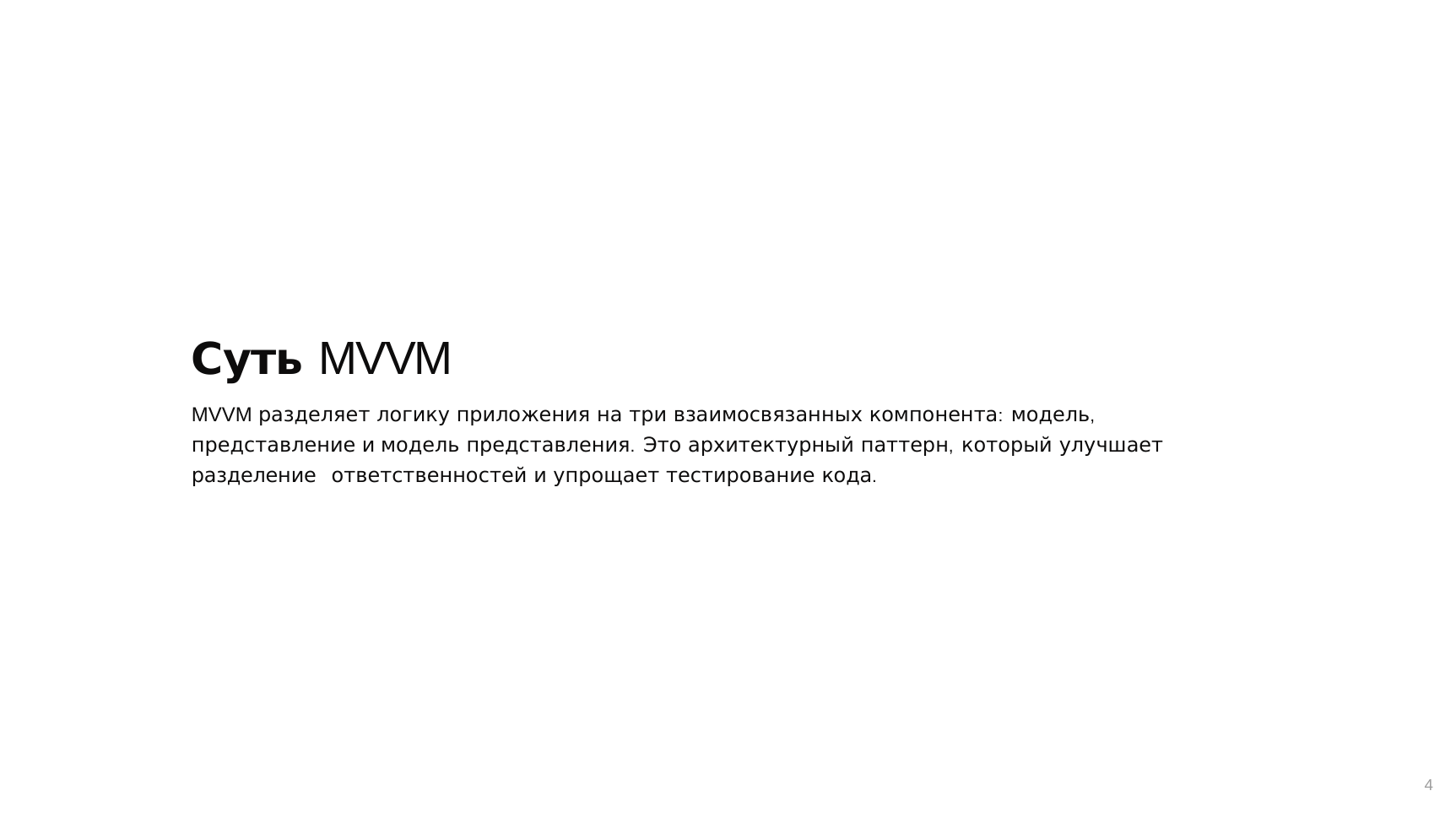

# Суть MVVM
MVVM разделяет логику приложения на три взаимосвязанных компонента: модель, представление и модель представления. Это архитектурный паттерн, который улучшает разделение ответственностей и упрощает тестирование кода.

Desh '
4